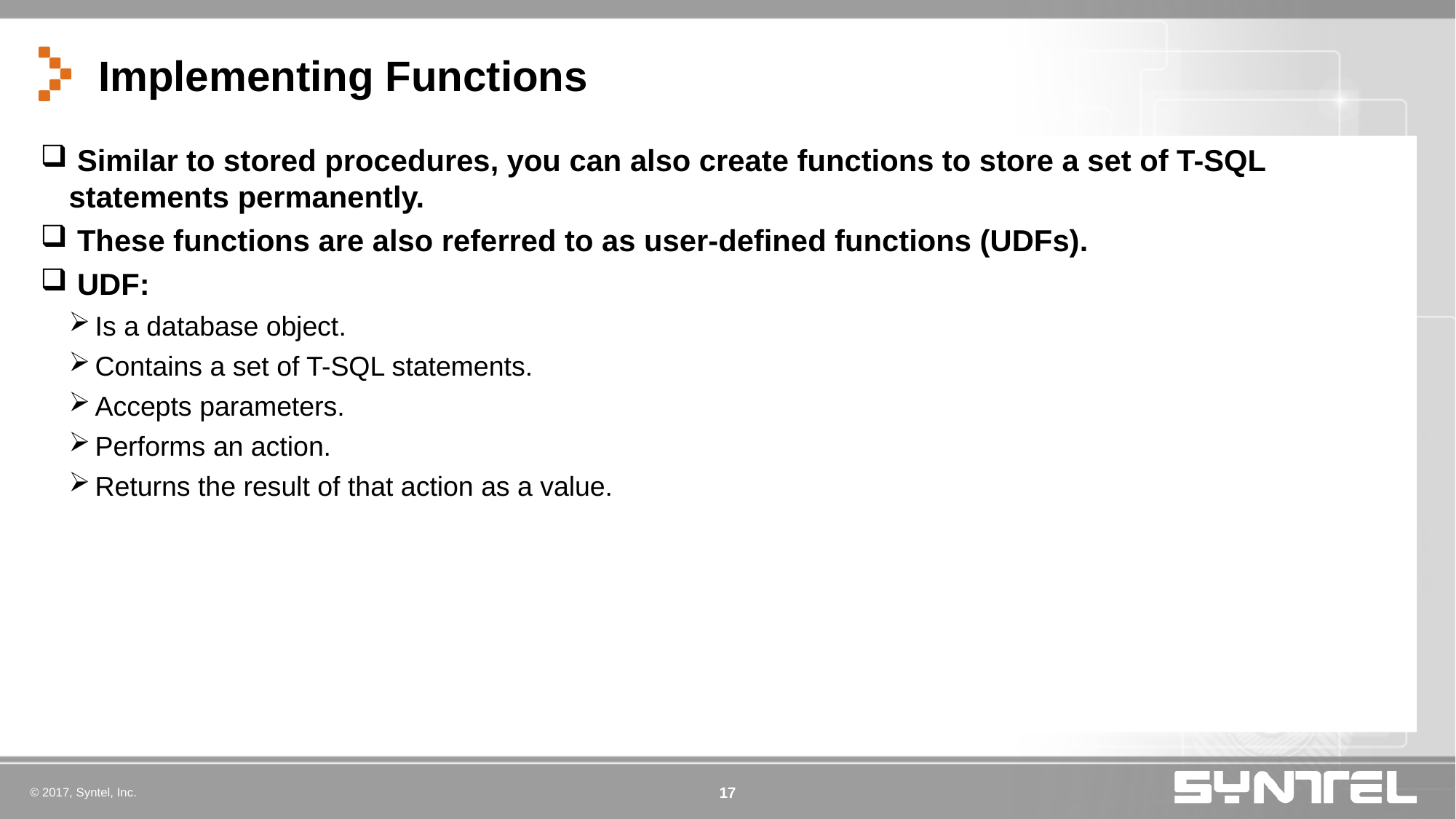

# Implementing Functions
 Similar to stored procedures, you can also create functions to store a set of T-SQL     statements permanently.
 These functions are also referred to as user-defined functions (UDFs).
 UDF:
Is a database object.
Contains a set of T-SQL statements.
Accepts parameters.
Performs an action.
Returns the result of that action as a value.